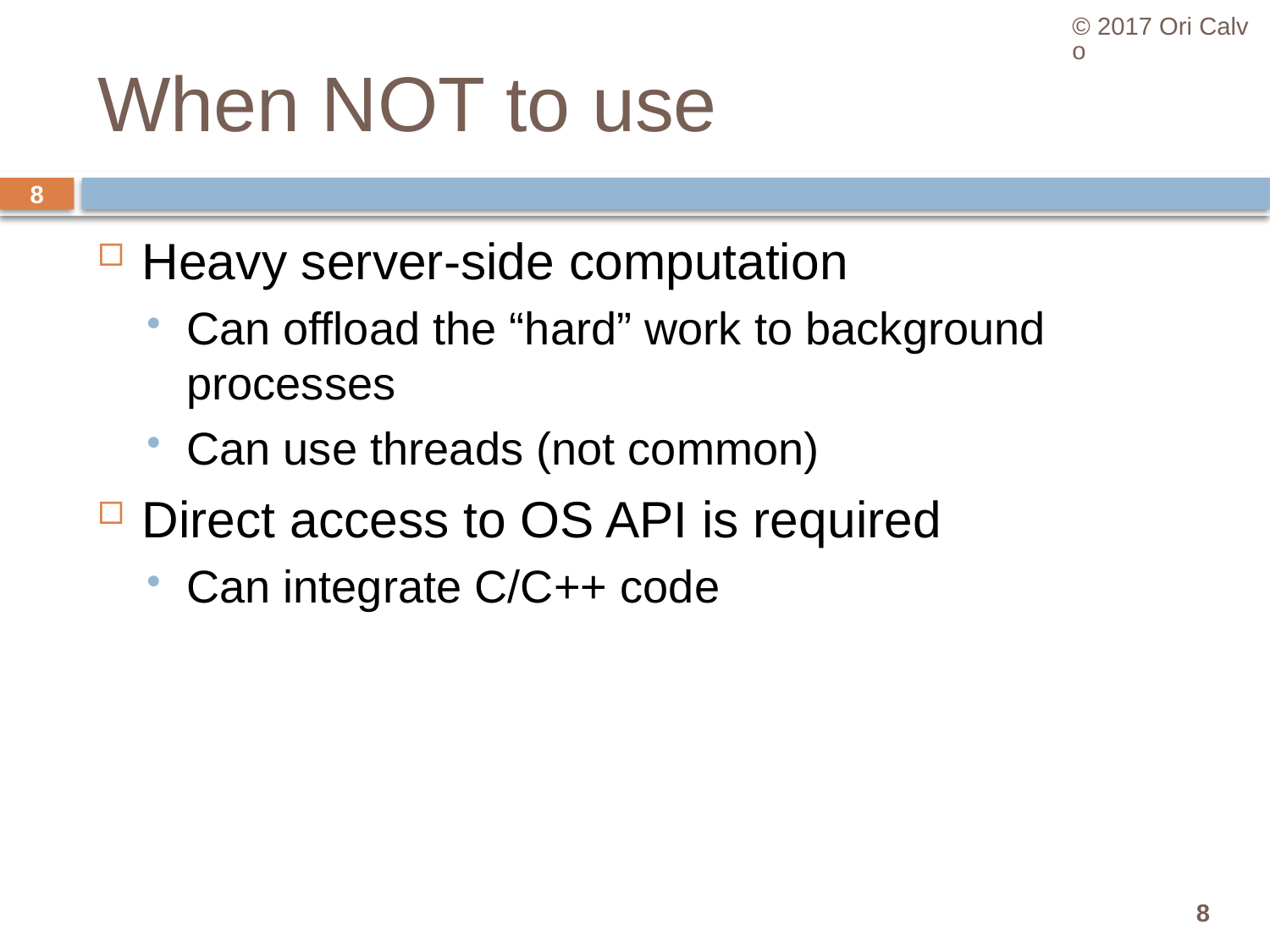

© 2017 Ori Calvo
# When NOT to use
8
Heavy server-side computation
Can offload the “hard” work to background processes
Can use threads (not common)
Direct access to OS API is required
Can integrate C/C++ code